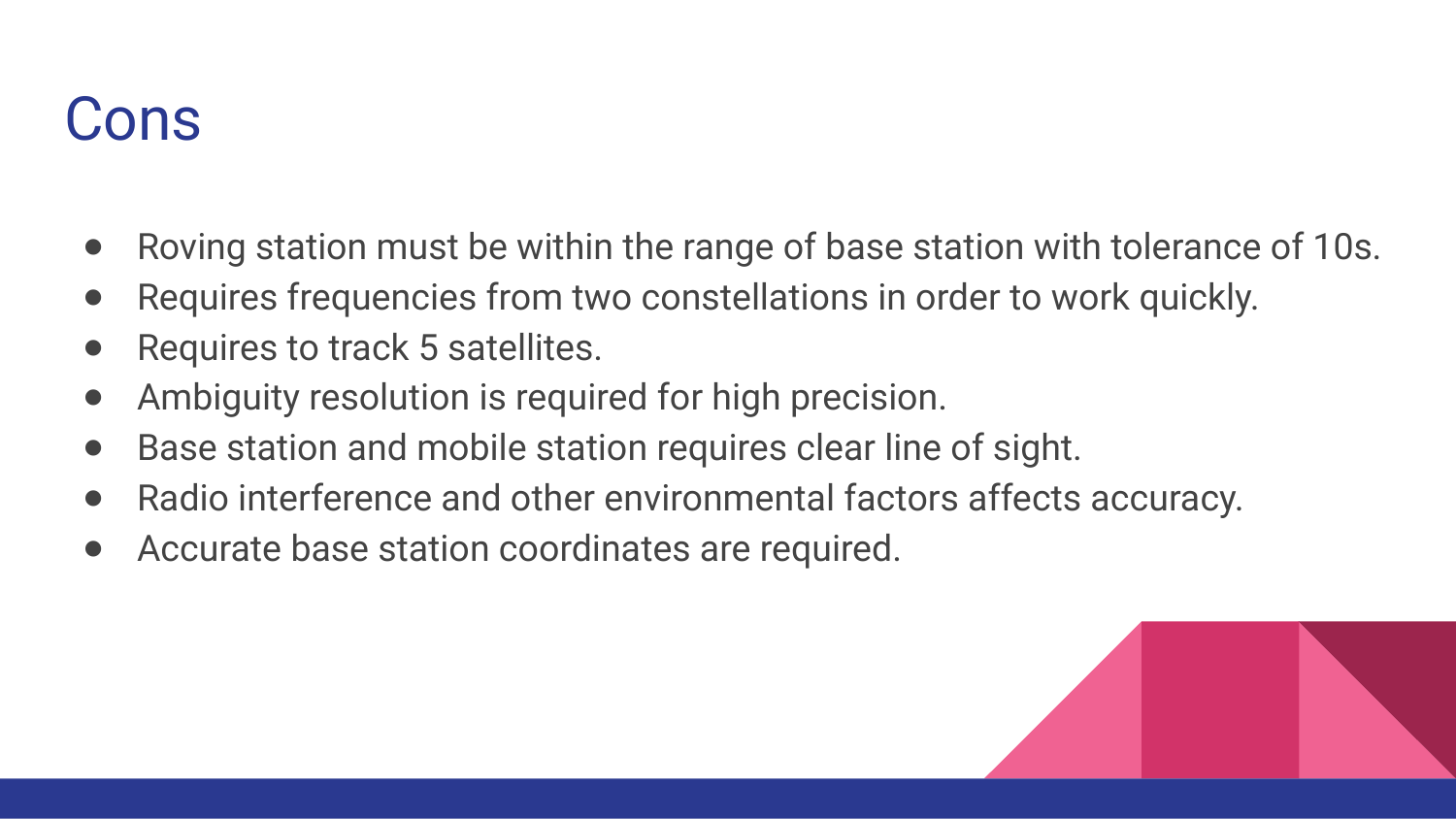

# Cons
Roving station must be within the range of base station with tolerance of 10s.
Requires frequencies from two constellations in order to work quickly.
Requires to track 5 satellites.
Ambiguity resolution is required for high precision.
Base station and mobile station requires clear line of sight.
Radio interference and other environmental factors affects accuracy.
Accurate base station coordinates are required.